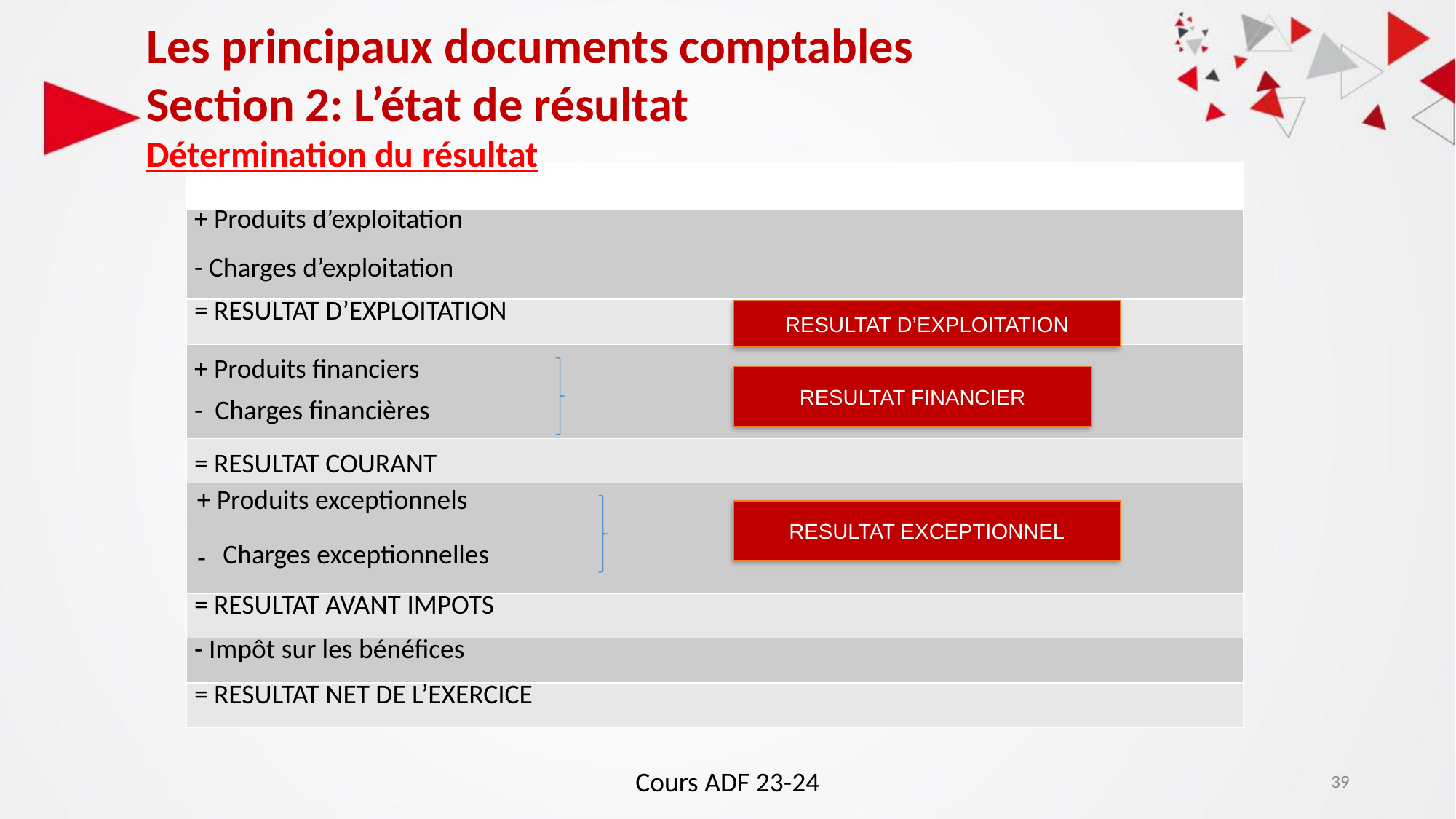

Les principaux documents comptables
Section 2: L’état de résultat
Détermination du résultat
|  |
| --- |
| + Produits d’exploitation - Charges d’exploitation |
| = RESULTAT D’EXPLOITATION |
| + Produits financiers - Charges financières |
| = RESULTAT COURANT |
| + Produits exceptionnels Charges exceptionnelles |
| = RESULTAT AVANT IMPOTS |
| - Impôt sur les bénéfices |
| = RESULTAT NET DE L’EXERCICE |
RESULTAT D’EXPLOITATION

RESULTAT FINANCIER

RESULTAT EXCEPTIONNEL
Cours ADF 23-24
39